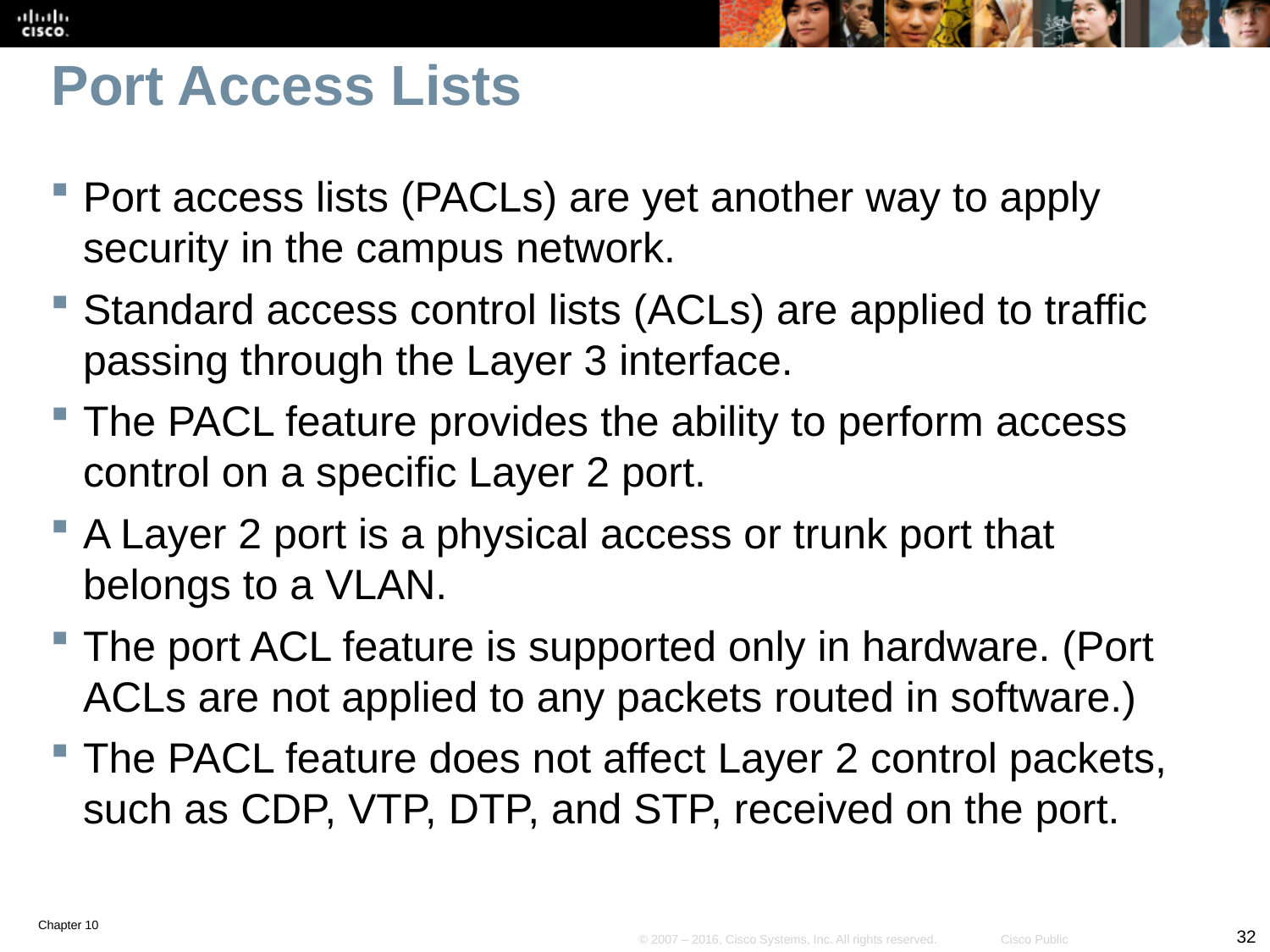

# Port Access Lists
Port access lists (PACLs) are yet another way to apply security in the campus network.
Standard access control lists (ACLs) are applied to traffic passing through the Layer 3 interface.
The PACL feature provides the ability to perform access control on a specific Layer 2 port.
A Layer 2 port is a physical access or trunk port that belongs to a VLAN.
The port ACL feature is supported only in hardware. (Port ACLs are not applied to any packets routed in software.)
The PACL feature does not affect Layer 2 control packets, such as CDP, VTP, DTP, and STP, received on the port.